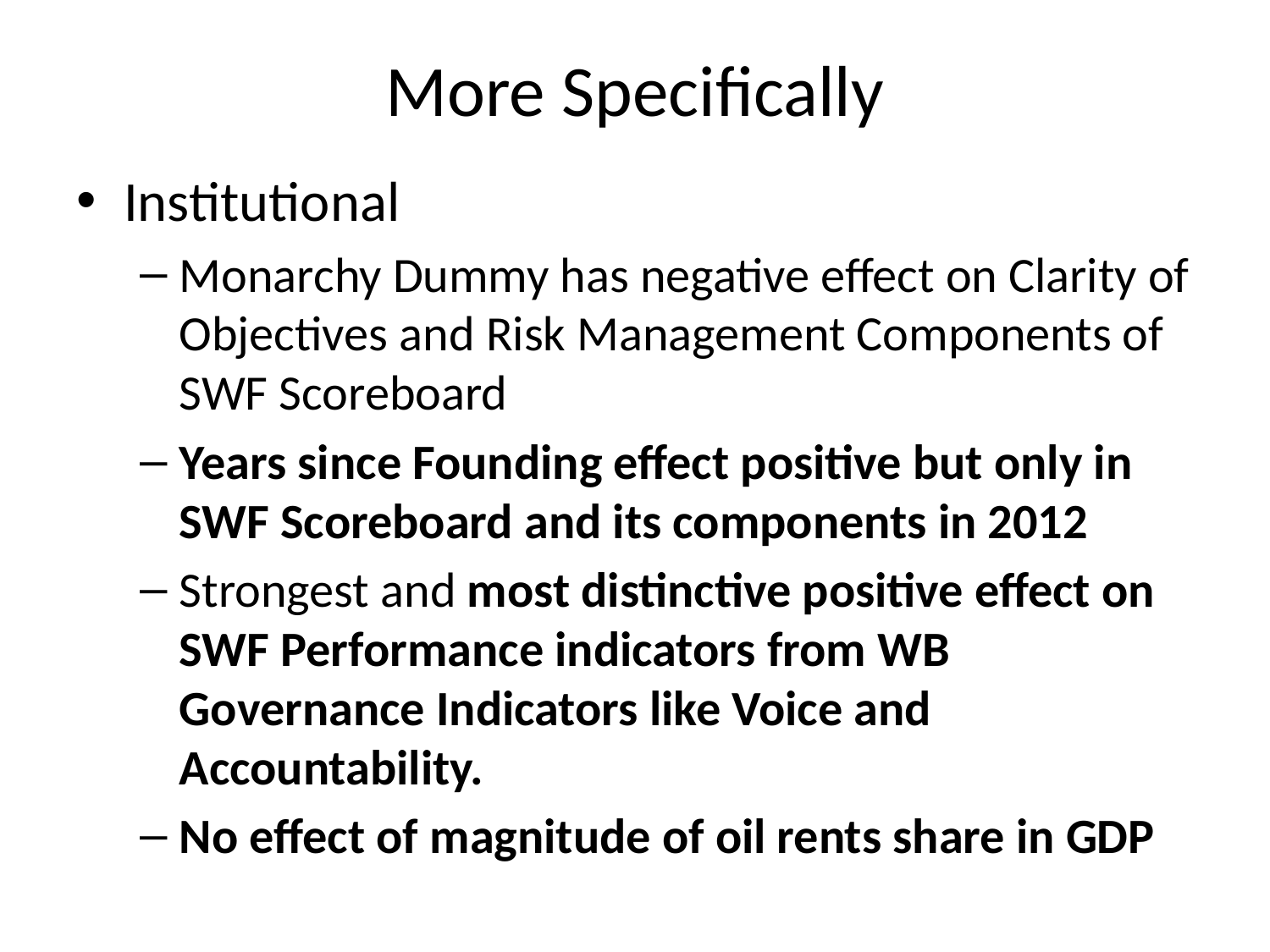

# More Specifically
Institutional
Monarchy Dummy has negative effect on Clarity of Objectives and Risk Management Components of SWF Scoreboard
Years since Founding effect positive but only in SWF Scoreboard and its components in 2012
Strongest and most distinctive positive effect on SWF Performance indicators from WB Governance Indicators like Voice and Accountability.
No effect of magnitude of oil rents share in GDP